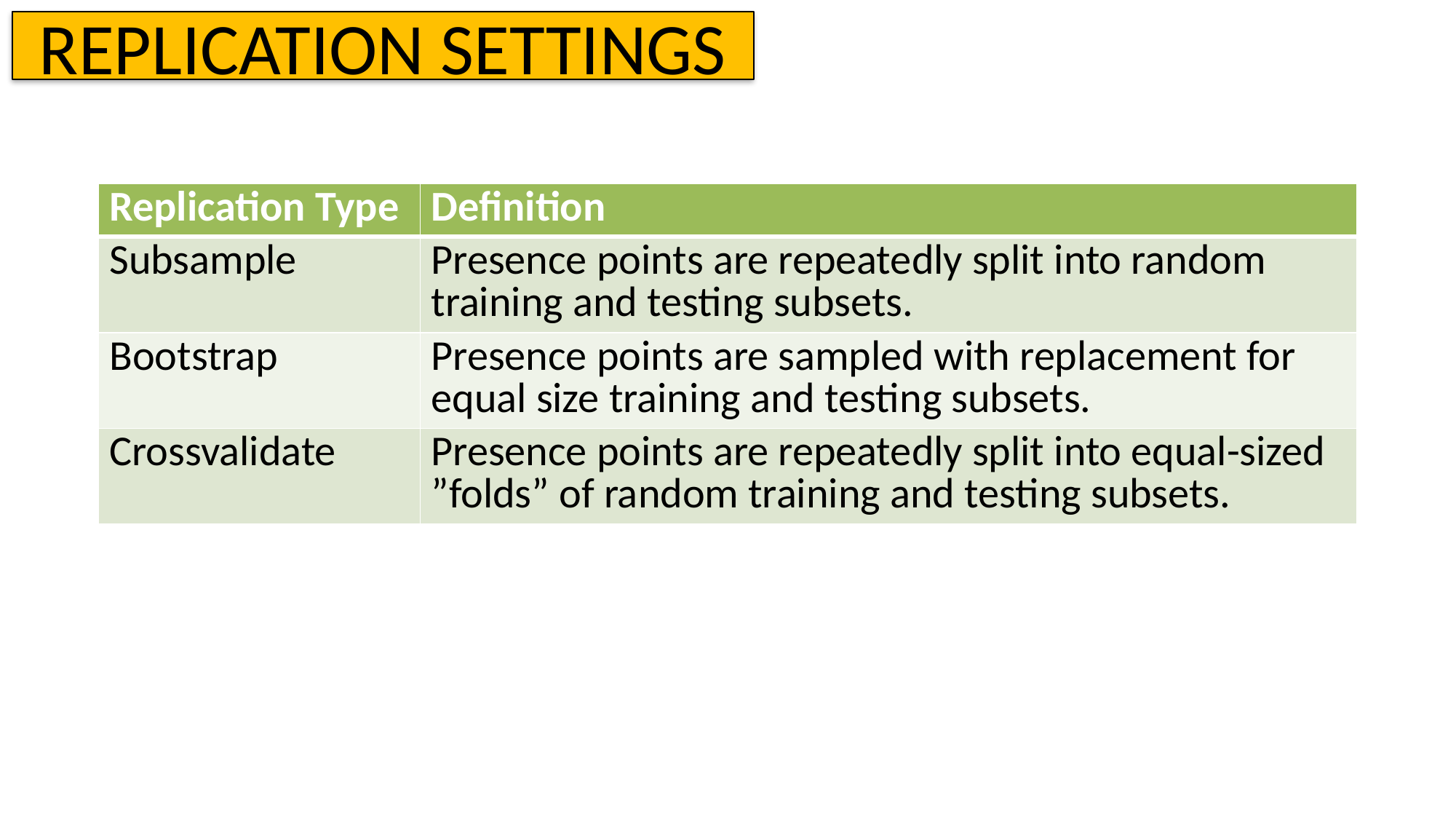

REPLICATION SETTINGS
| Replication Type | Definition |
| --- | --- |
| Subsample | Presence points are repeatedly split into random training and testing subsets. |
| Bootstrap | Presence points are sampled with replacement for equal size training and testing subsets. |
| Crossvalidate | Presence points are repeatedly split into equal-sized ”folds” of random training and testing subsets. |